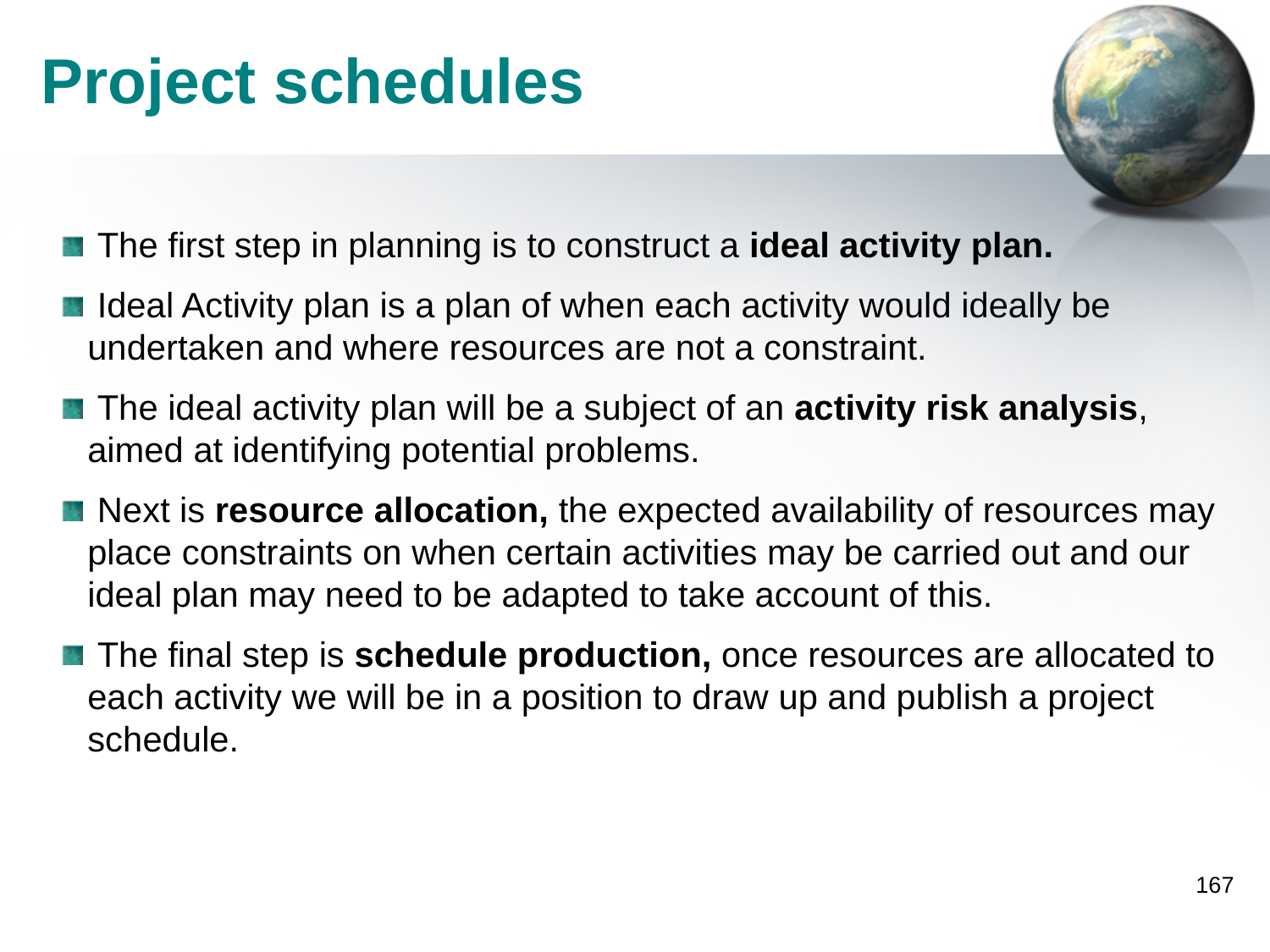

Project schedules
 The first step in planning is to construct a ideal activity plan.
 Ideal Activity plan is a plan of when each activity would ideally be undertaken and where resources are not a constraint.
 The ideal activity plan will be a subject of an activity risk analysis, aimed at identifying potential problems.
 Next is resource allocation, the expected availability of resources may place constraints on when certain activities may be carried out and our ideal plan may need to be adapted to take account of this.
 The final step is schedule production, once resources are allocated to each activity we will be in a position to draw up and publish a project schedule.
167